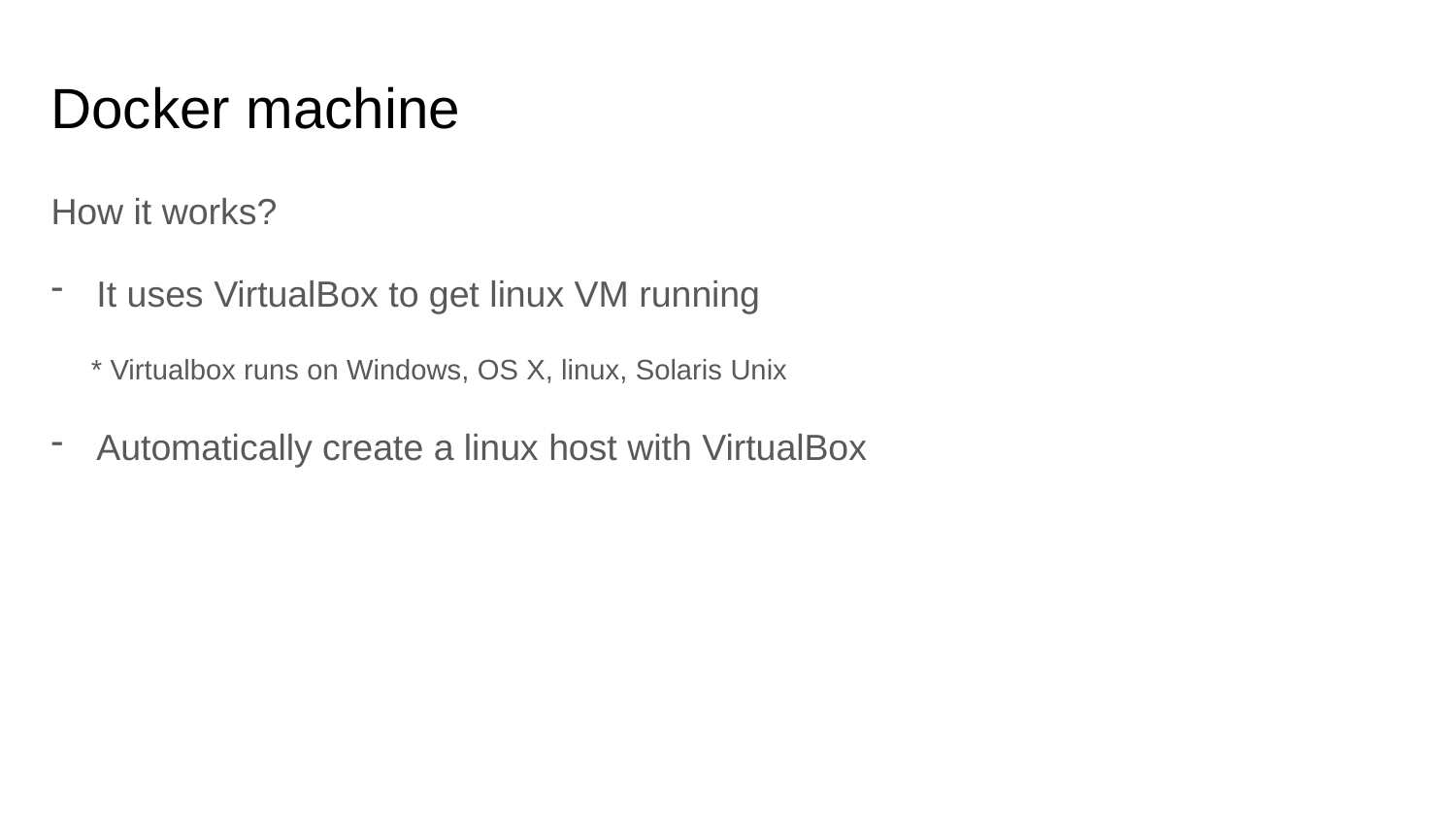

# Docker machine
How it works?
It uses VirtualBox to get linux VM running
     * Virtualbox runs on Windows, OS X, linux, Solaris Unix
Automatically create a linux host with VirtualBox